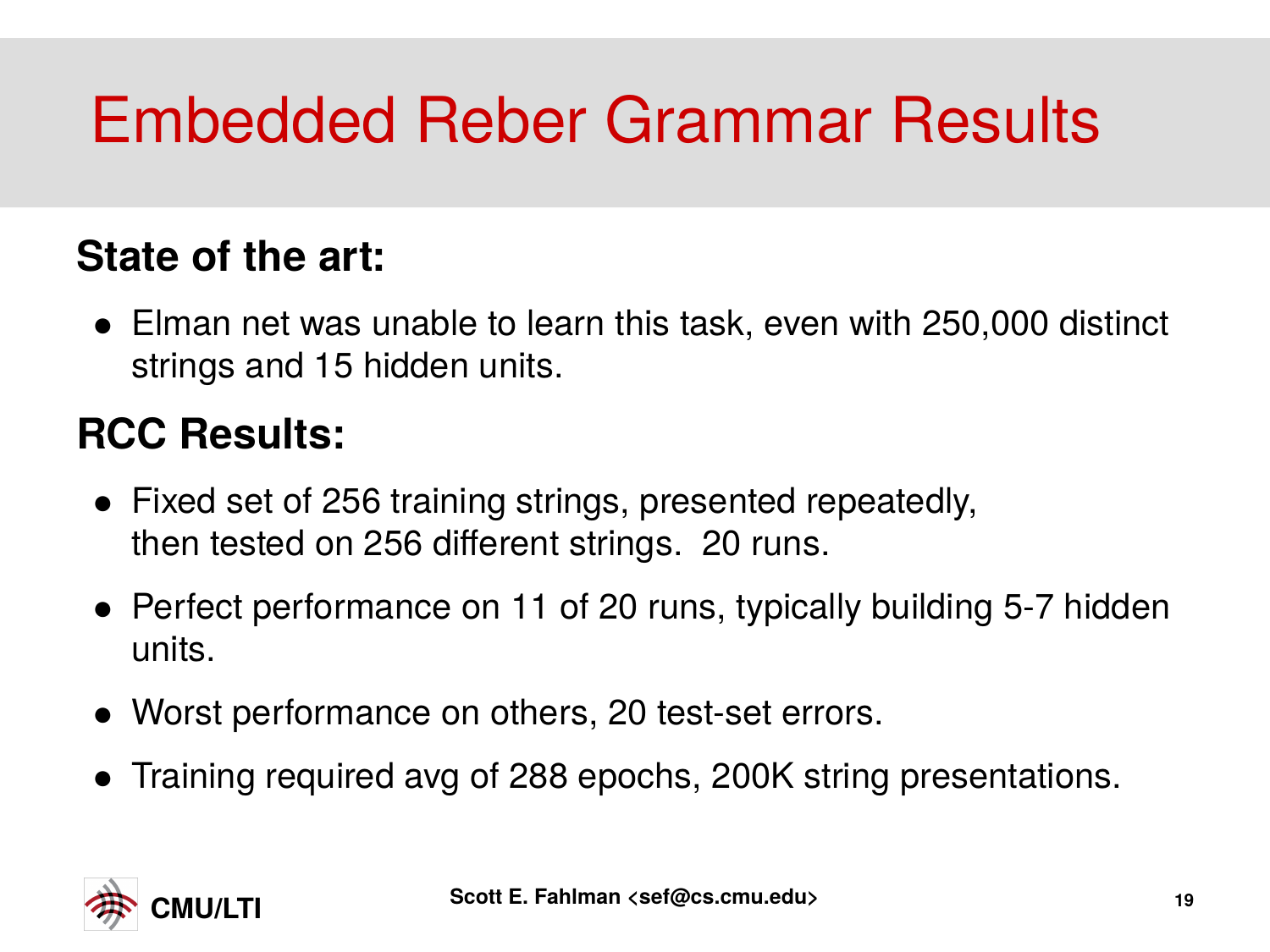

# Embedded Reber Grammar Results
State of the art:
Elman net was unable to learn this task, even with 250,000 distinct strings and 15 hidden units.
RCC Results:
Fixed set of 256 training strings, presented repeatedly,
then tested on 256 different strings.  20 runs.
Perfect performance on 11 of 20 runs, typically building 5-7 hidden units.
Worst performance on others, 20 test-set errors.
Training required avg of 288 epochs, 200K string presentations.
Scott E. Fahlman <sef@cs.cmu.edu>
19